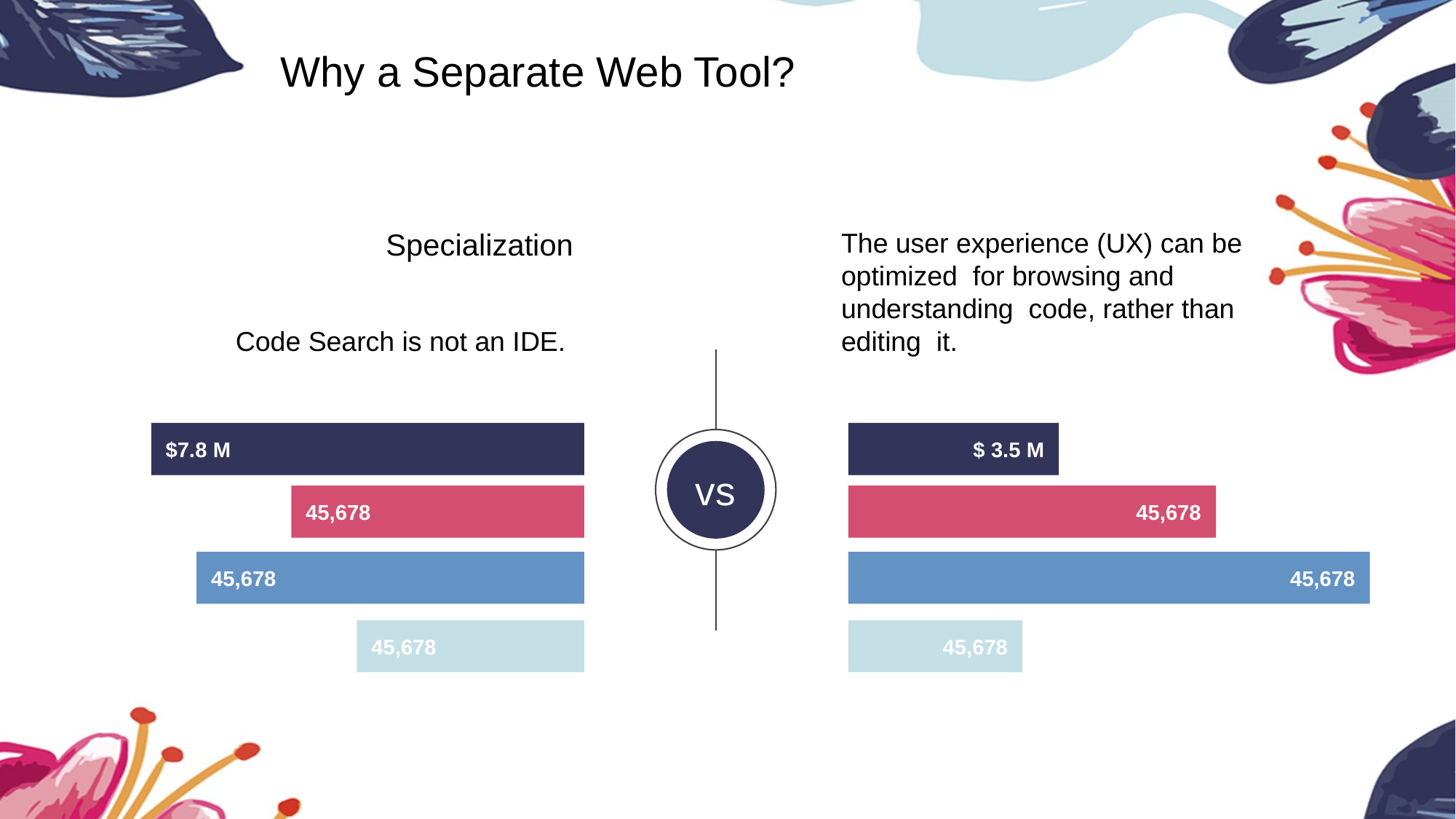

Why a Separate Web Tool?
Specialization
Code Search is not an IDE.
The user experience (UX) can be optimized  for browsing and understanding  code, rather than  editing  it.
$7.8 M
$ 3.5 M

vs
45,678
45,678
45,678
45,678
45,678
45,678